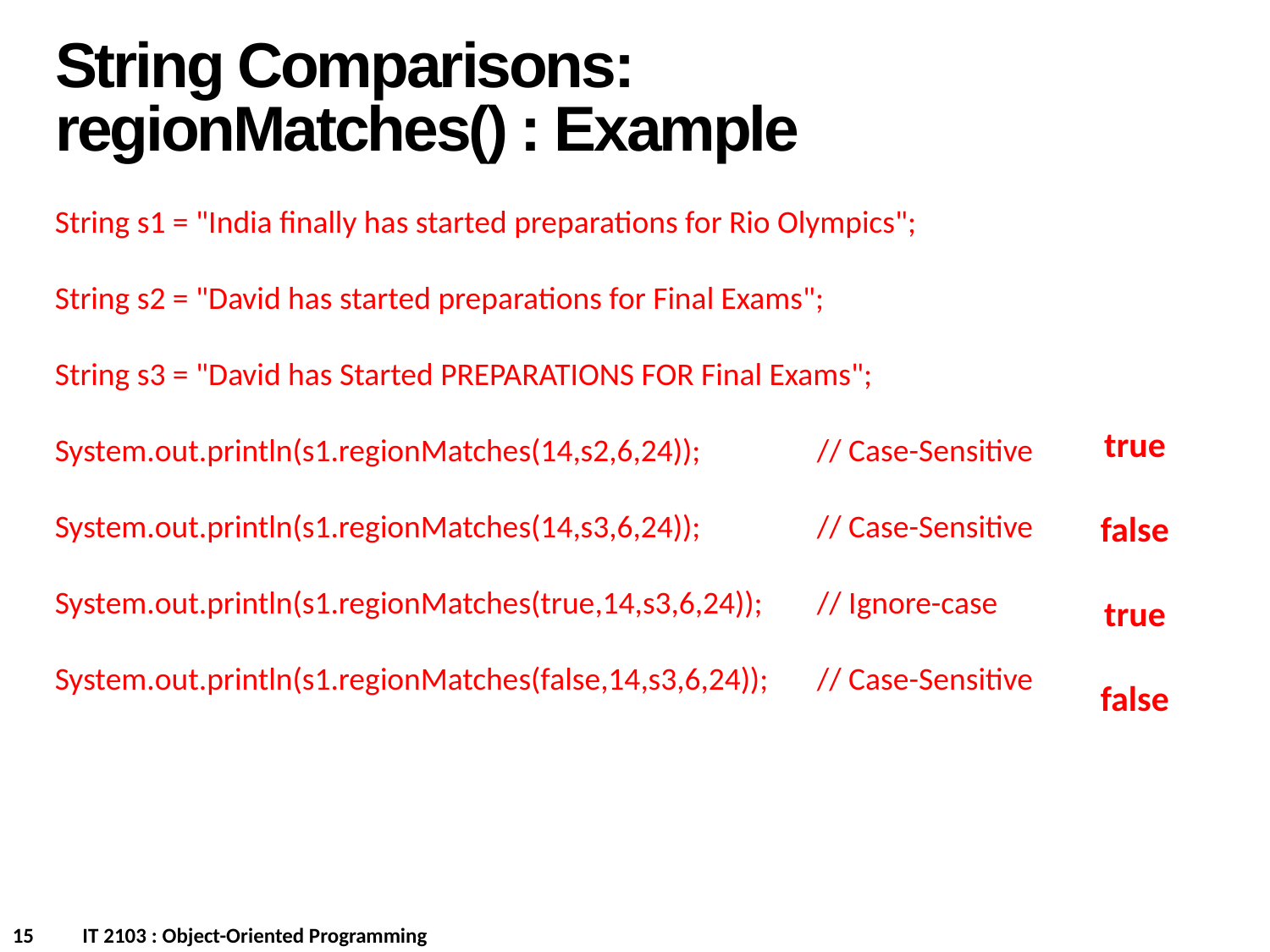

String Comparisons: regionMatches() : Example
String s1 = "India finally has started preparations for Rio Olympics";

String s2 = "David has started preparations for Final Exams";

String s3 = "David has Started PREPARATIONS FOR Final Exams";

System.out.println(s1.regionMatches(14,s2,6,24));	// Case-Sensitive

System.out.println(s1.regionMatches(14,s3,6,24));	// Case-Sensitive

System.out.println(s1.regionMatches(true,14,s3,6,24));  	// Ignore-case

System.out.println(s1.regionMatches(false,14,s3,6,24)); 	// Case-Sensitive
true

false

true

false